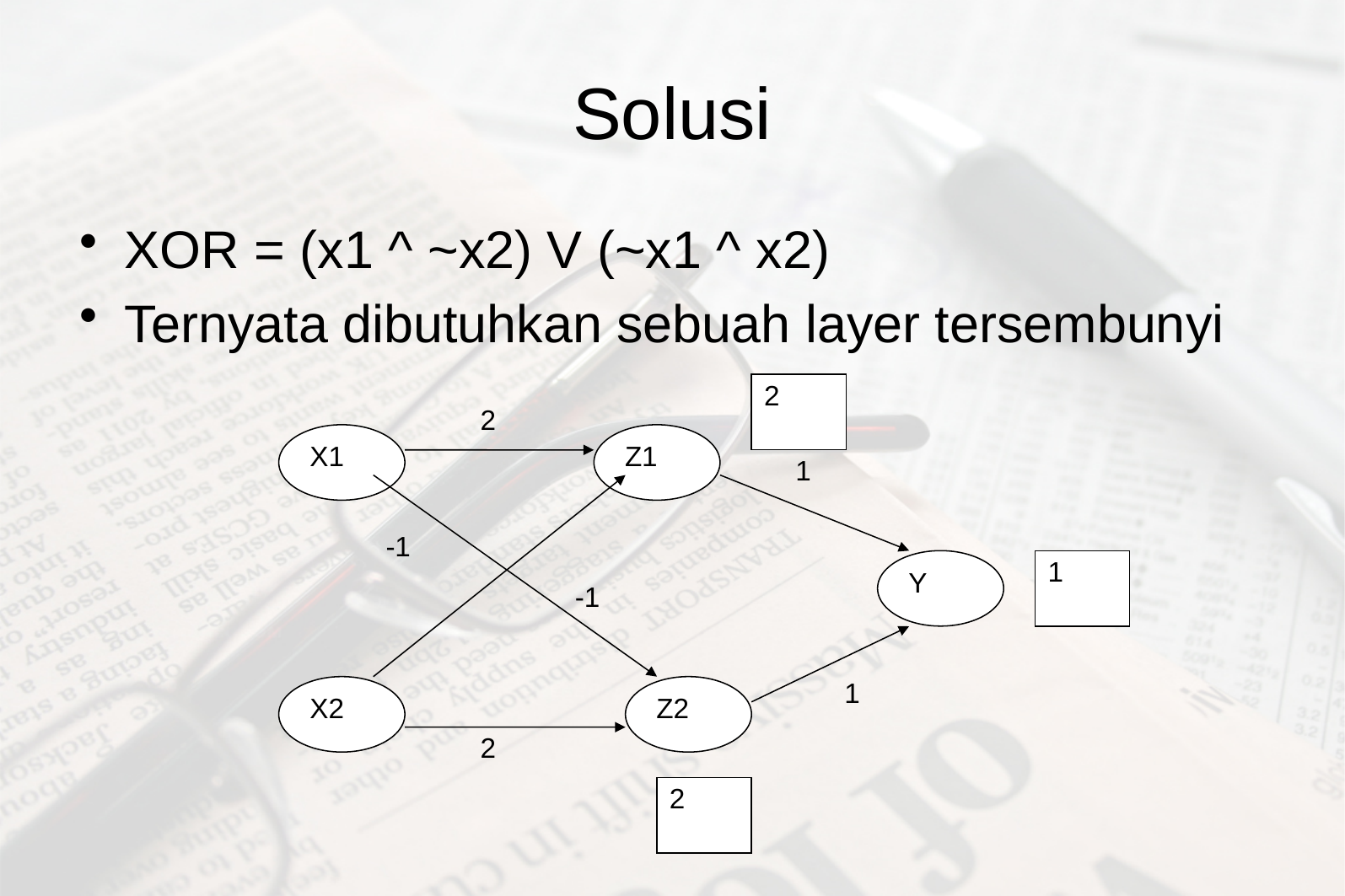

# Solusi
XOR = (x1 ^ ~x2) V (~x1 ^ x2)
Ternyata dibutuhkan sebuah layer tersembunyi

2
2
X1
Z1

1

-1
Y
1
-1

1
X2
Z2

2
2